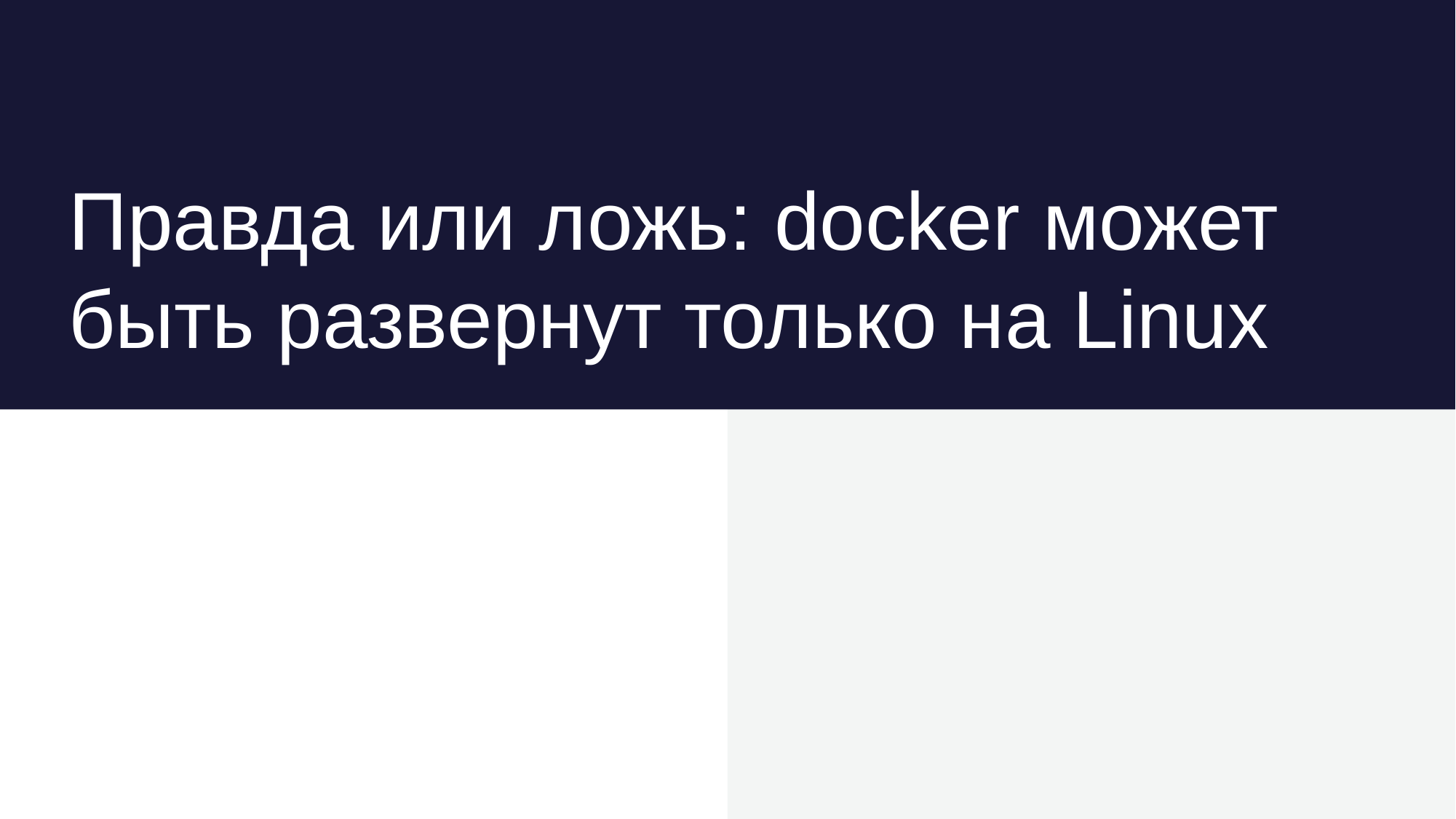

# Правда или ложь: docker может быть развернут только на Linux